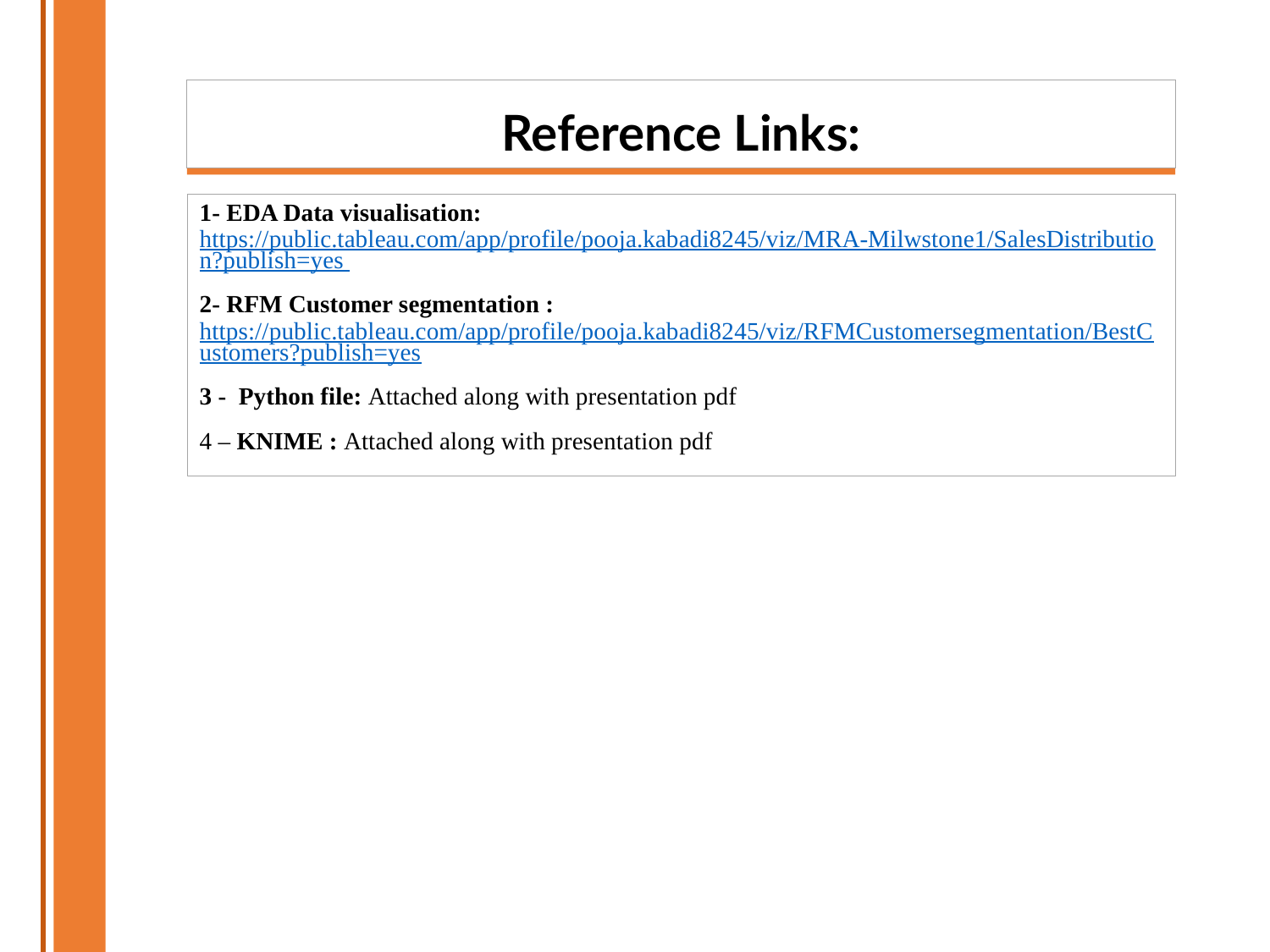

Reference Links:

1- EDA Data visualisation:  https://public.tableau.com/app/profile/pooja.kabadi8245/viz/MRA-Milwstone1/SalesDistribution?publish=yes
2- RFM Customer segmentation :  https://public.tableau.com/app/profile/pooja.kabadi8245/viz/RFMCustomersegmentation/BestCustomers?publish=yes
3 -  Python file: Attached along with presentation pdf
4 – KNIME : Attached along with presentation pdf